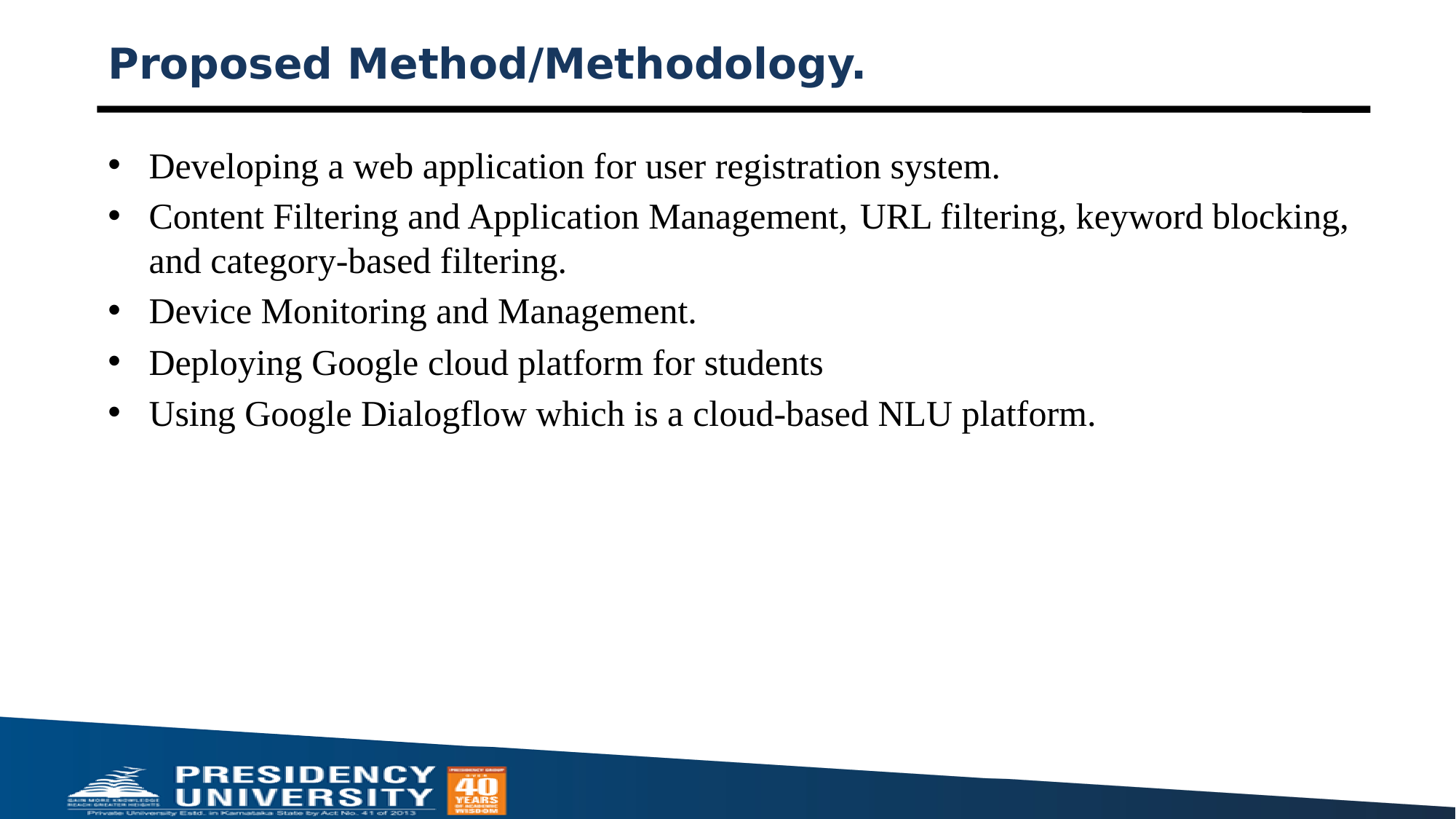

# Proposed Method/Methodology.
Developing a web application for user registration system.
Content Filtering and Application Management, URL filtering, keyword blocking, and category-based filtering.
Device Monitoring and Management.
Deploying Google cloud platform for students
Using Google Dialogflow which is a cloud-based NLU platform.